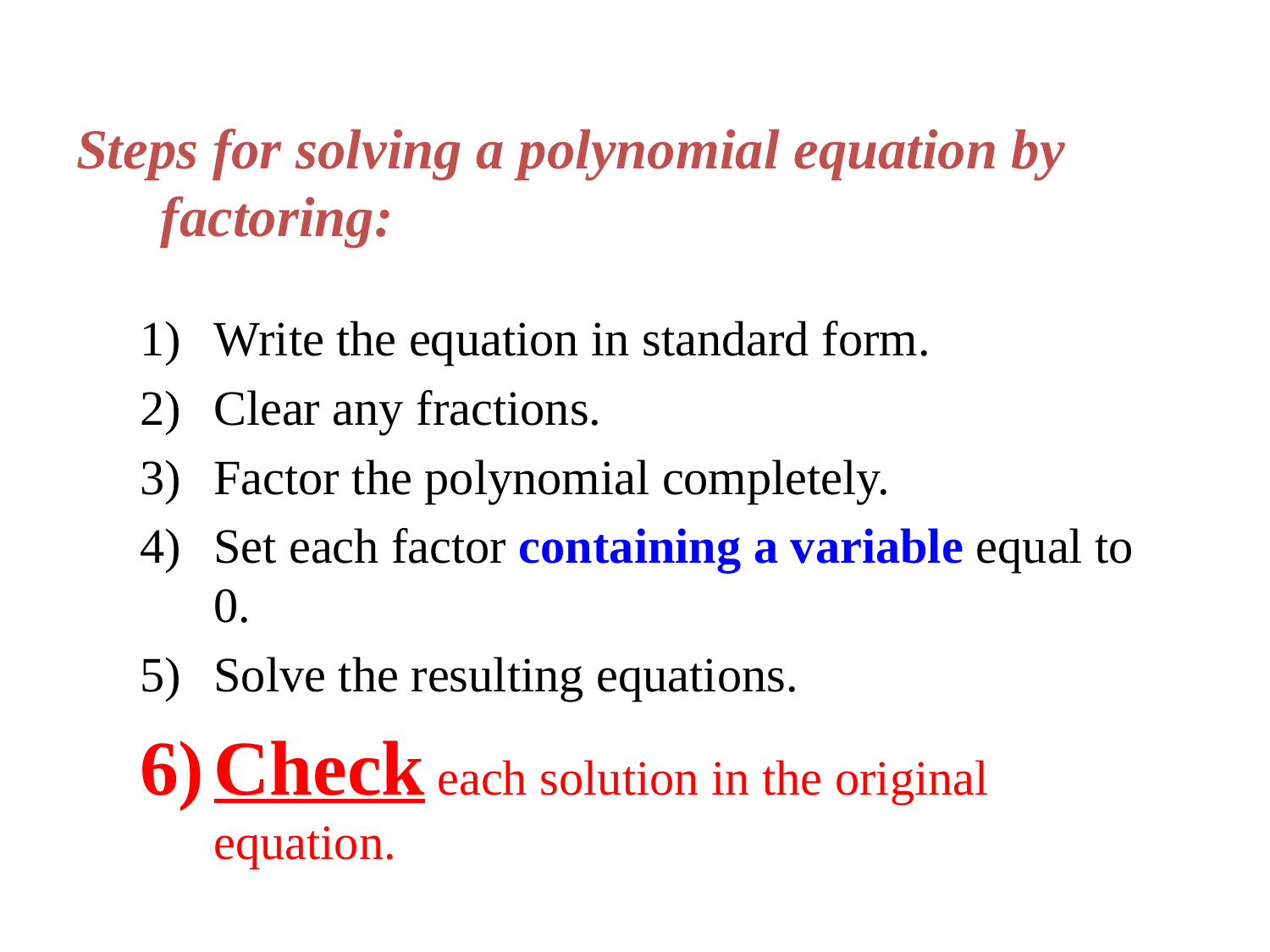

Steps for solving a polynomial equation by factoring:

Write the equation in standard form.
Clear any fractions.
Factor the polynomial completely.
Set each factor containing a variable equal to 0.
Solve the resulting equations.
Check each solution in the original equation.